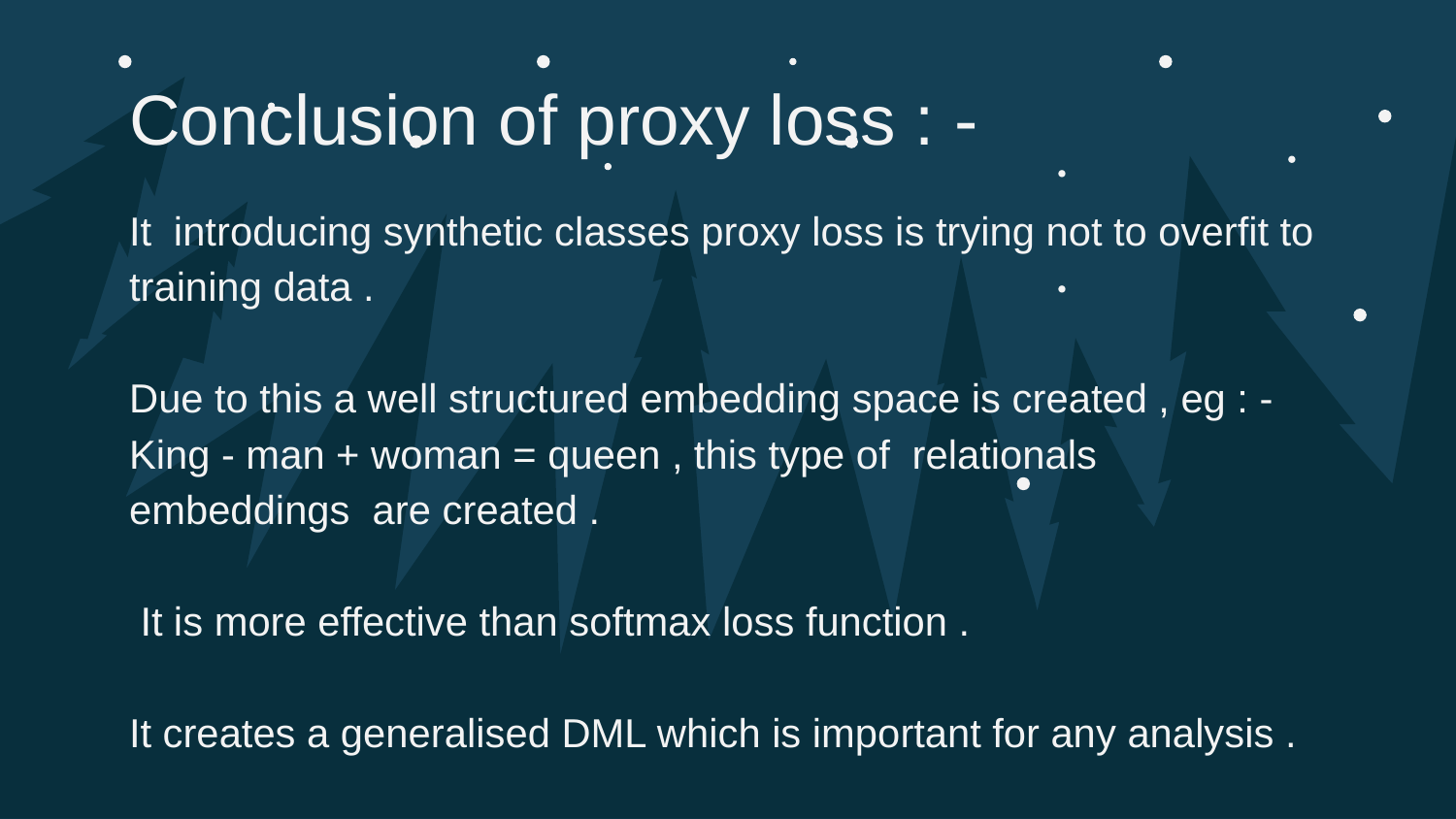

# Conclusion of proxy loss : -
It  introducing synthetic classes proxy loss is trying not to overfit to training data .

Due to this a well structured embedding space is created , eg : -
King - man + woman = queen , this type of  relationals embeddings  are created .

 It is more effective than softmax loss function .

It creates a generalised DML which is important for any analysis .